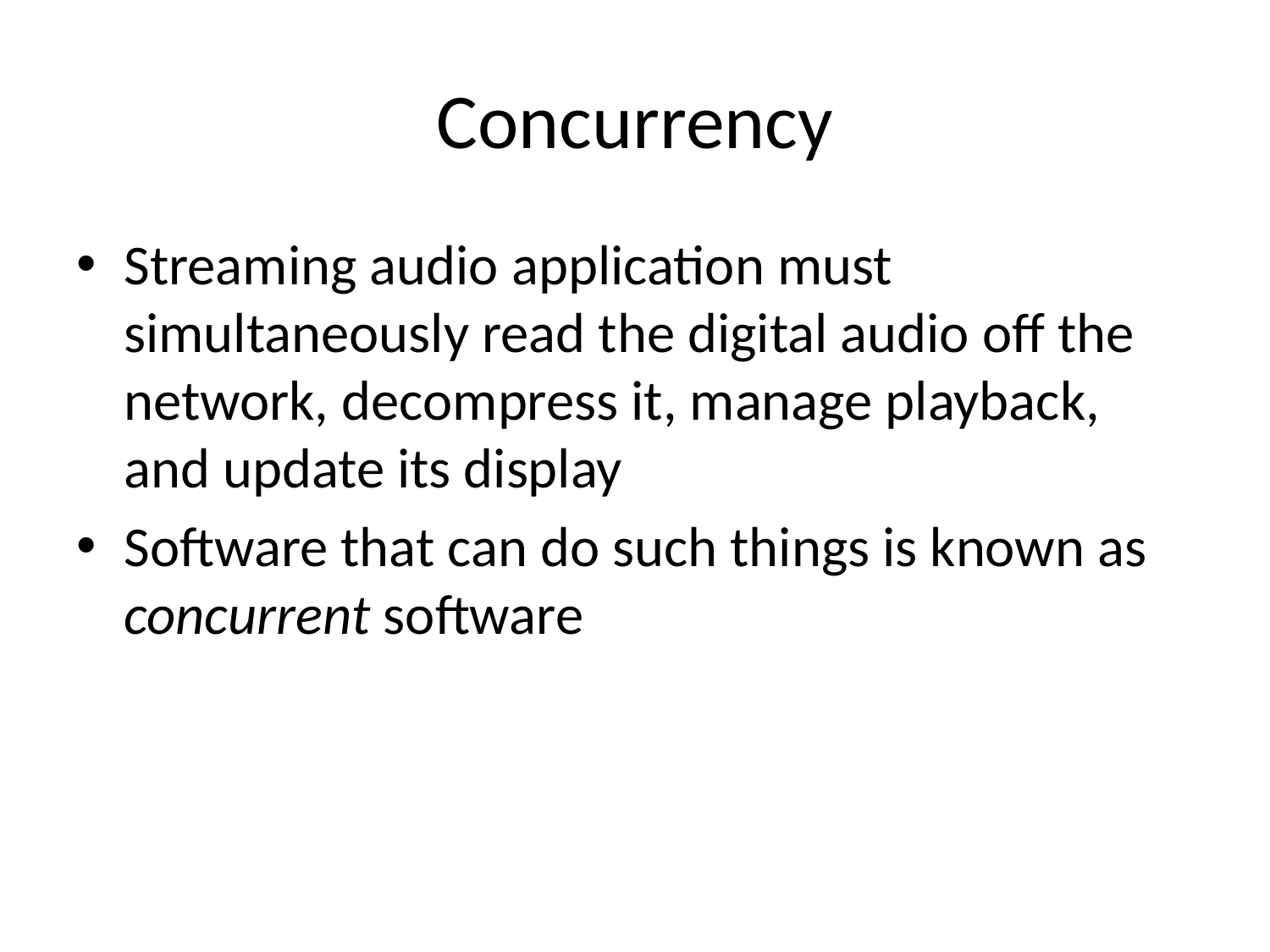

# Concurrency
Streaming audio application must simultaneously read the digital audio off the network, decompress it, manage playback, and update its display
Software that can do such things is known as concurrent software